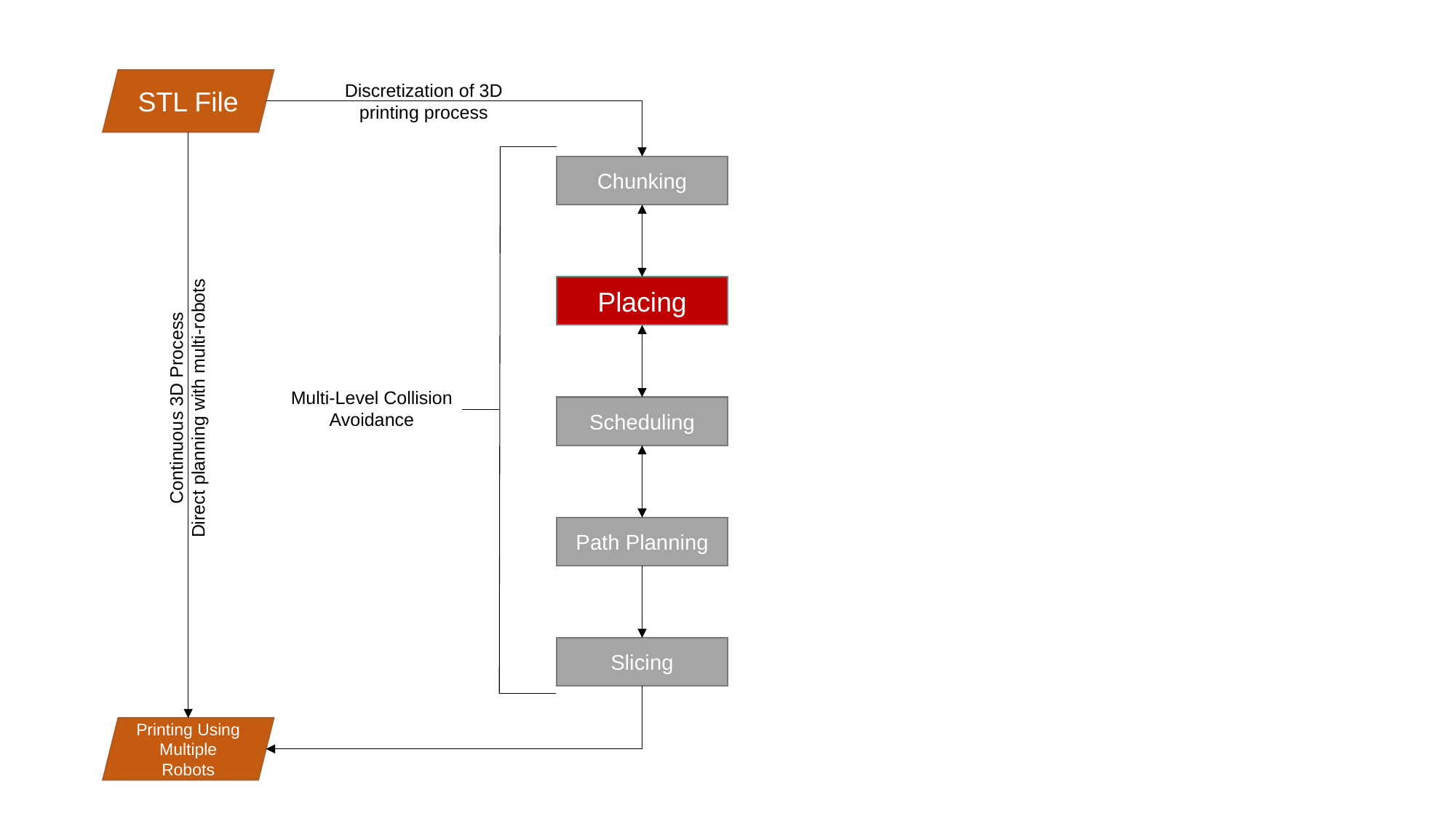

STL File
Discretization of 3D printing process
Chunking
Placing
Continuous 3D Process
Direct planning with multi-robots
Multi-Level Collision Avoidance
Scheduling
Path Planning
Slicing
Printing Using Multiple Robots